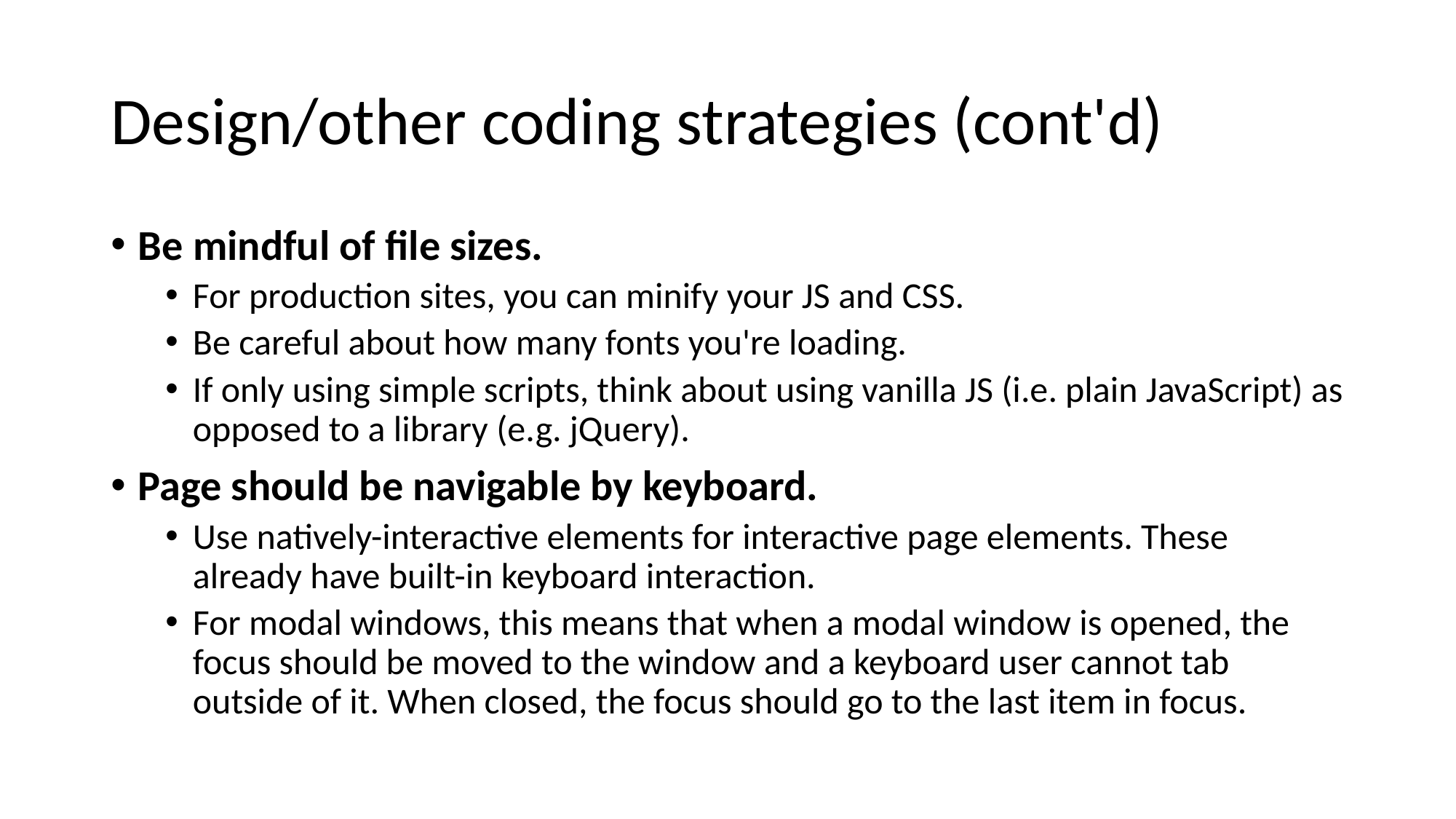

# Design/other coding strategies (cont'd)
Be mindful of file sizes.
For production sites, you can minify your JS and CSS.
Be careful about how many fonts you're loading.
If only using simple scripts, think about using vanilla JS (i.e. plain JavaScript) as opposed to a library (e.g. jQuery).
Page should be navigable by keyboard.
Use natively-interactive elements for interactive page elements. These already have built-in keyboard interaction.
For modal windows, this means that when a modal window is opened, the focus should be moved to the window and a keyboard user cannot tab outside of it. When closed, the focus should go to the last item in focus.